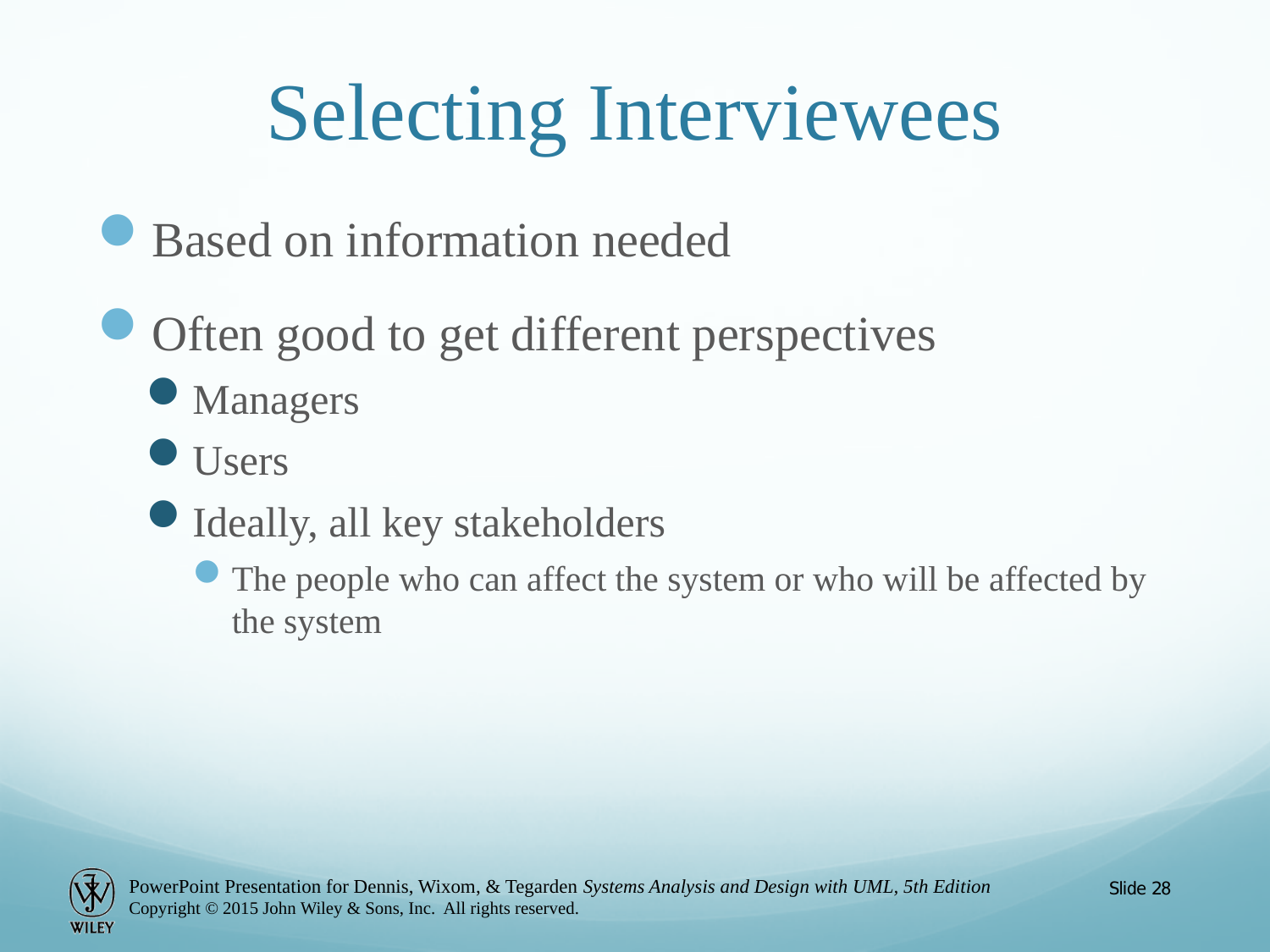

# Selecting Interviewees
Based on information needed
Often good to get different perspectives
Managers
Users
Ideally, all key stakeholders
The people who can affect the system or who will be affected by the system
Slide 28